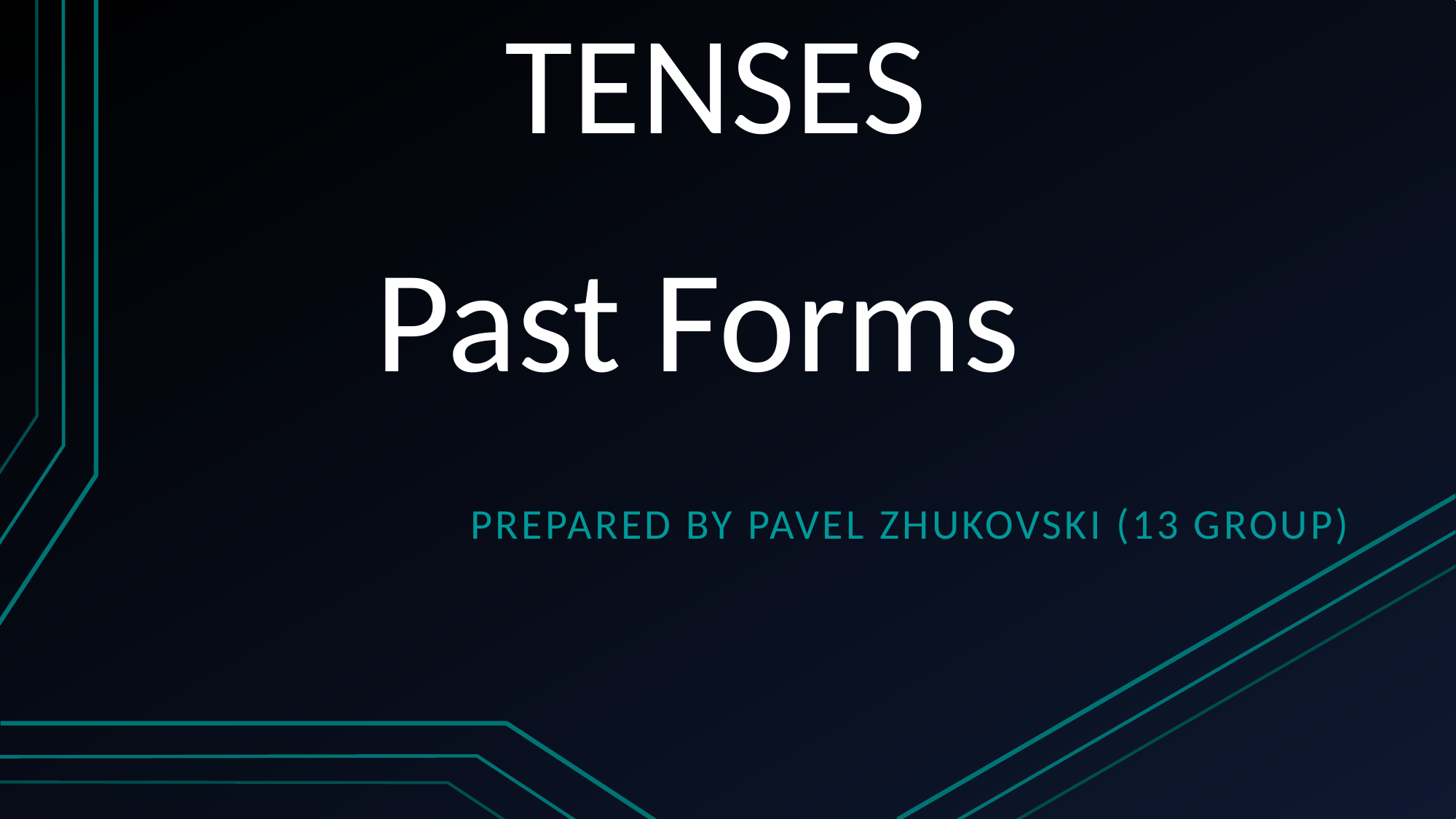

# TENSES
Past Forms
Prepared by Pavel Zhukovski (13 group)